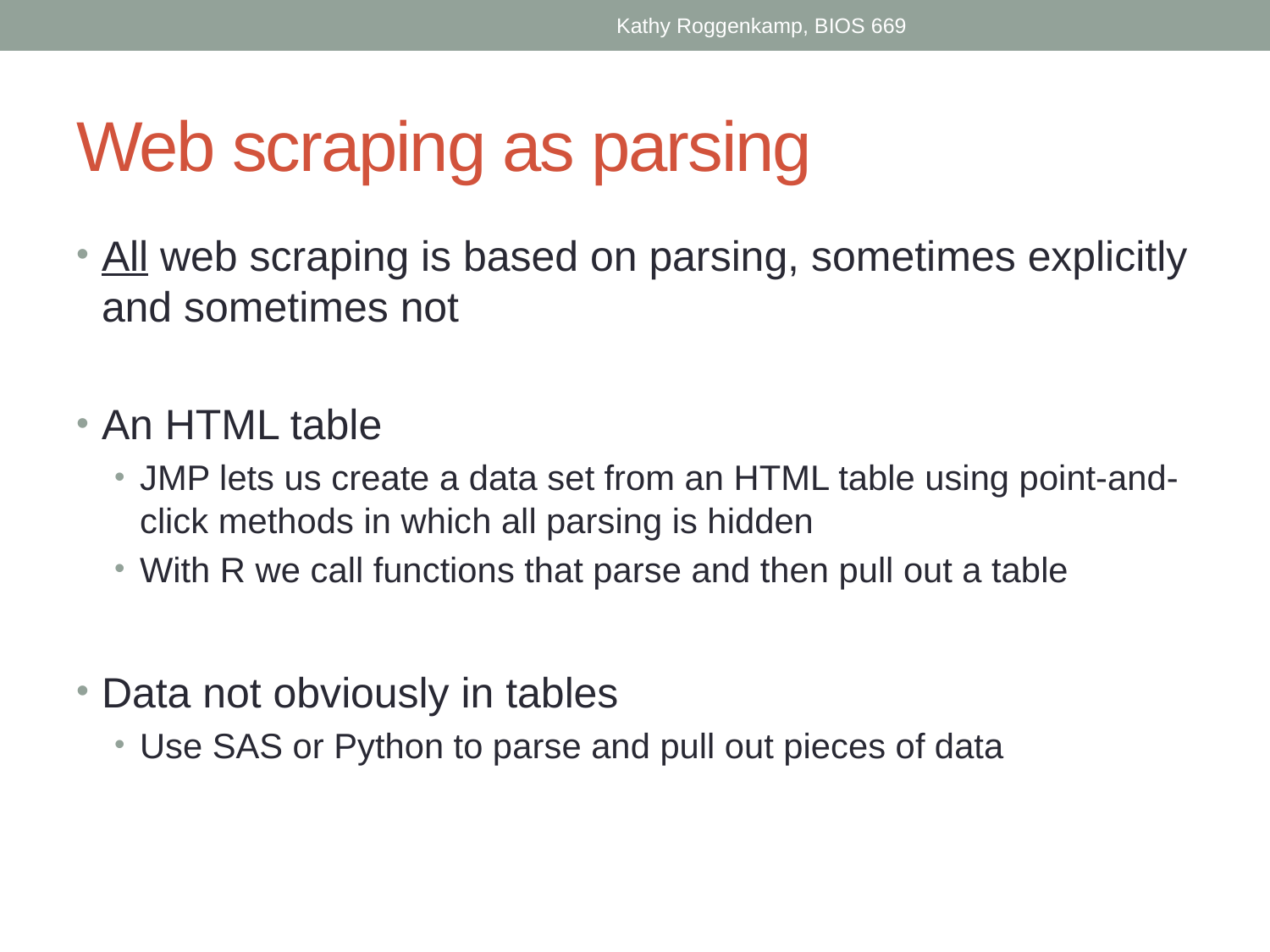

Kathy Roggenkamp, BIOS 669
# Web scraping as parsing
All web scraping is based on parsing, sometimes explicitly and sometimes not

An HTML table
JMP lets us create a data set from an HTML table using point-and-click methods in which all parsing is hidden
With R we call functions that parse and then pull out a table

Data not obviously in tables
Use SAS or Python to parse and pull out pieces of data